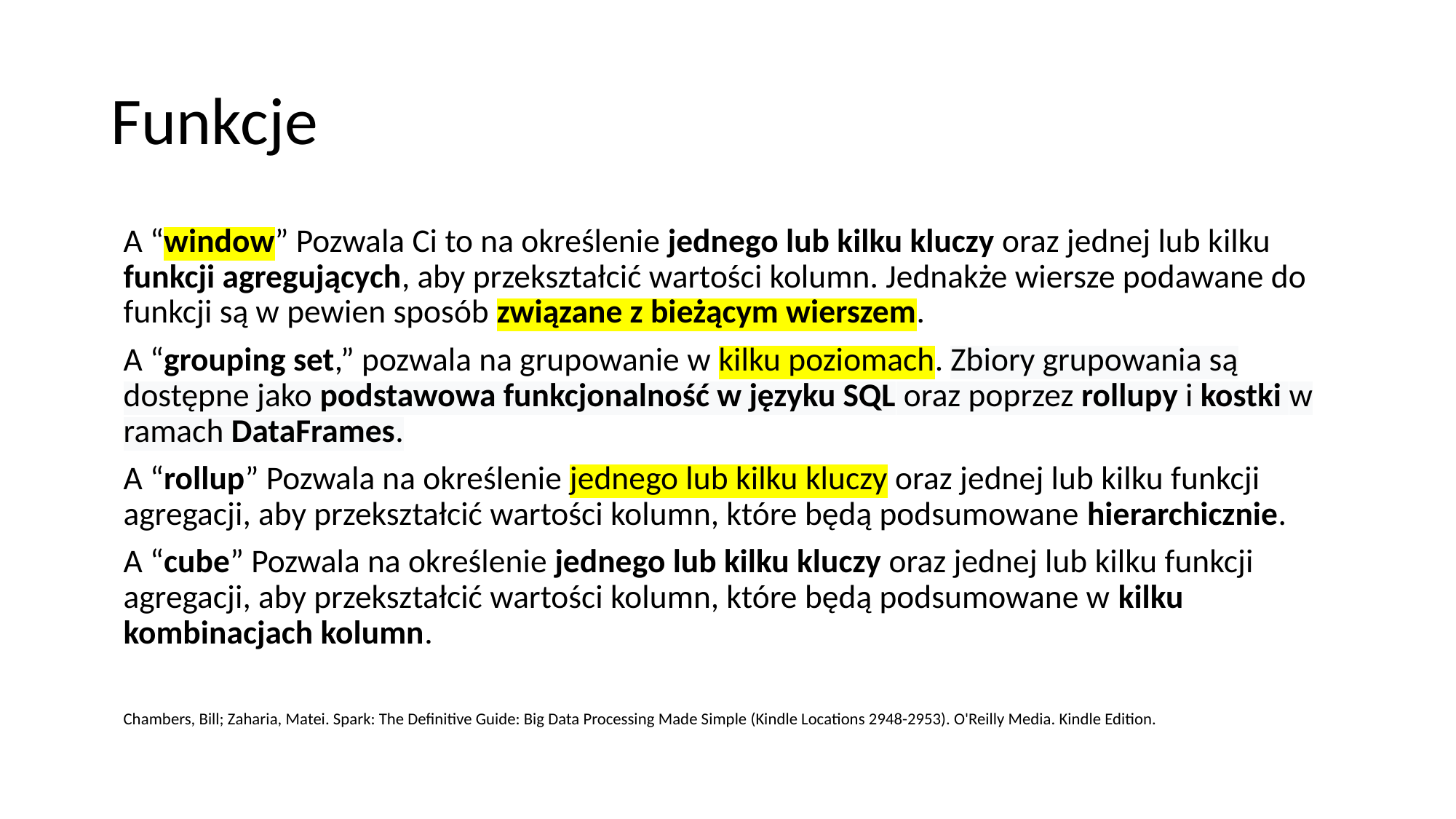

# Funkcje
A “window” Pozwala Ci to na określenie jednego lub kilku kluczy oraz jednej lub kilku funkcji agregujących, aby przekształcić wartości kolumn. Jednakże wiersze podawane do funkcji są w pewien sposób związane z bieżącym wierszem.
A “grouping set,” pozwala na grupowanie w kilku poziomach. Zbiory grupowania są dostępne jako podstawowa funkcjonalność w języku SQL oraz poprzez rollupy i kostki w ramach DataFrames.
A “rollup” Pozwala na określenie jednego lub kilku kluczy oraz jednej lub kilku funkcji agregacji, aby przekształcić wartości kolumn, które będą podsumowane hierarchicznie.
A “cube” Pozwala na określenie jednego lub kilku kluczy oraz jednej lub kilku funkcji agregacji, aby przekształcić wartości kolumn, które będą podsumowane w kilku kombinacjach kolumn.

Chambers, Bill; Zaharia, Matei. Spark: The Definitive Guide: Big Data Processing Made Simple (Kindle Locations 2948-2953). O'Reilly Media. Kindle Edition.